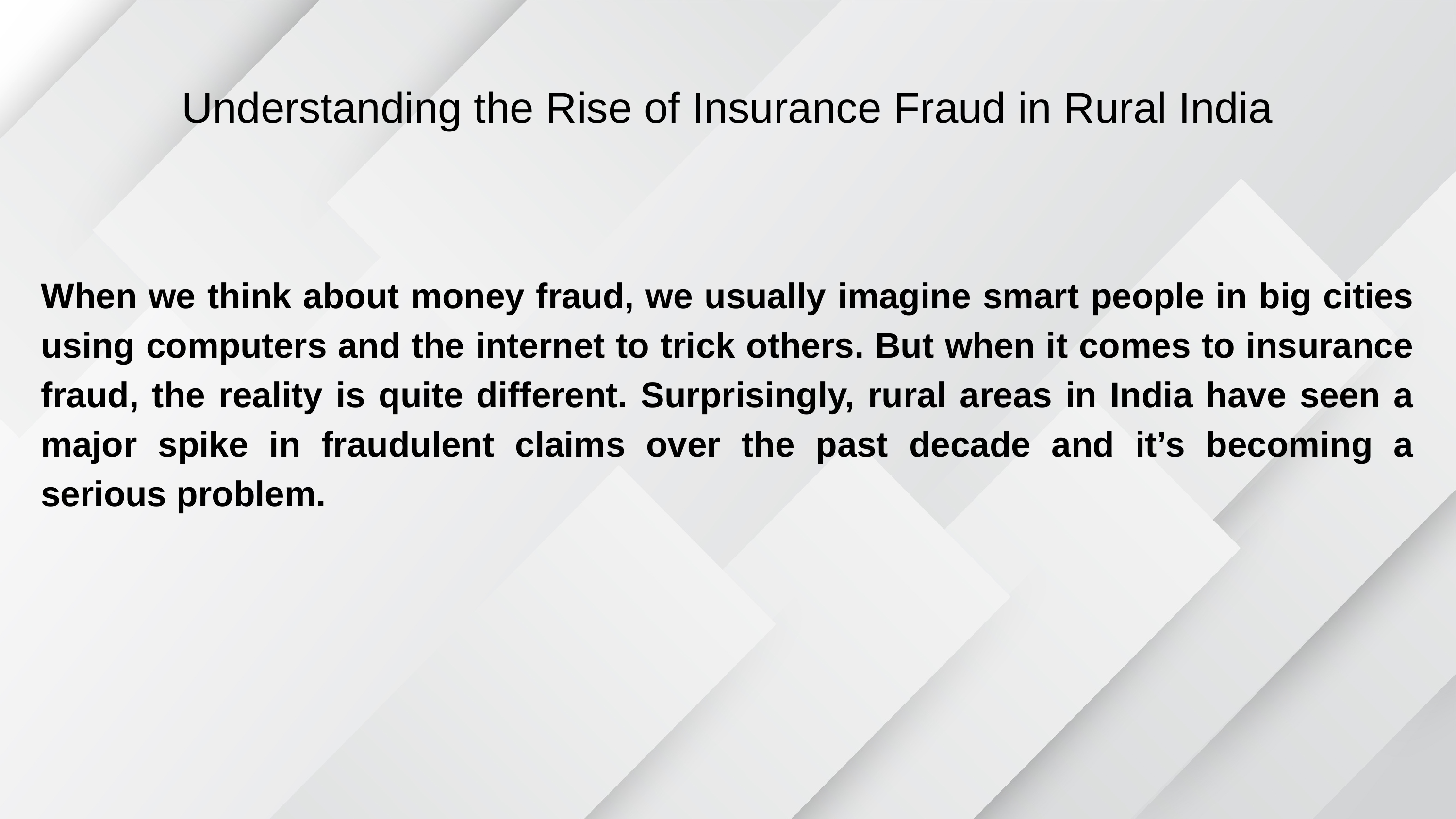

Understanding the Rise of Insurance Fraud in Rural India
When we think about money fraud, we usually imagine smart people in big cities using computers and the internet to trick others. But when it comes to insurance fraud, the reality is quite different. Surprisingly, rural areas in India have seen a major spike in fraudulent claims over the past decade and it’s becoming a serious problem.